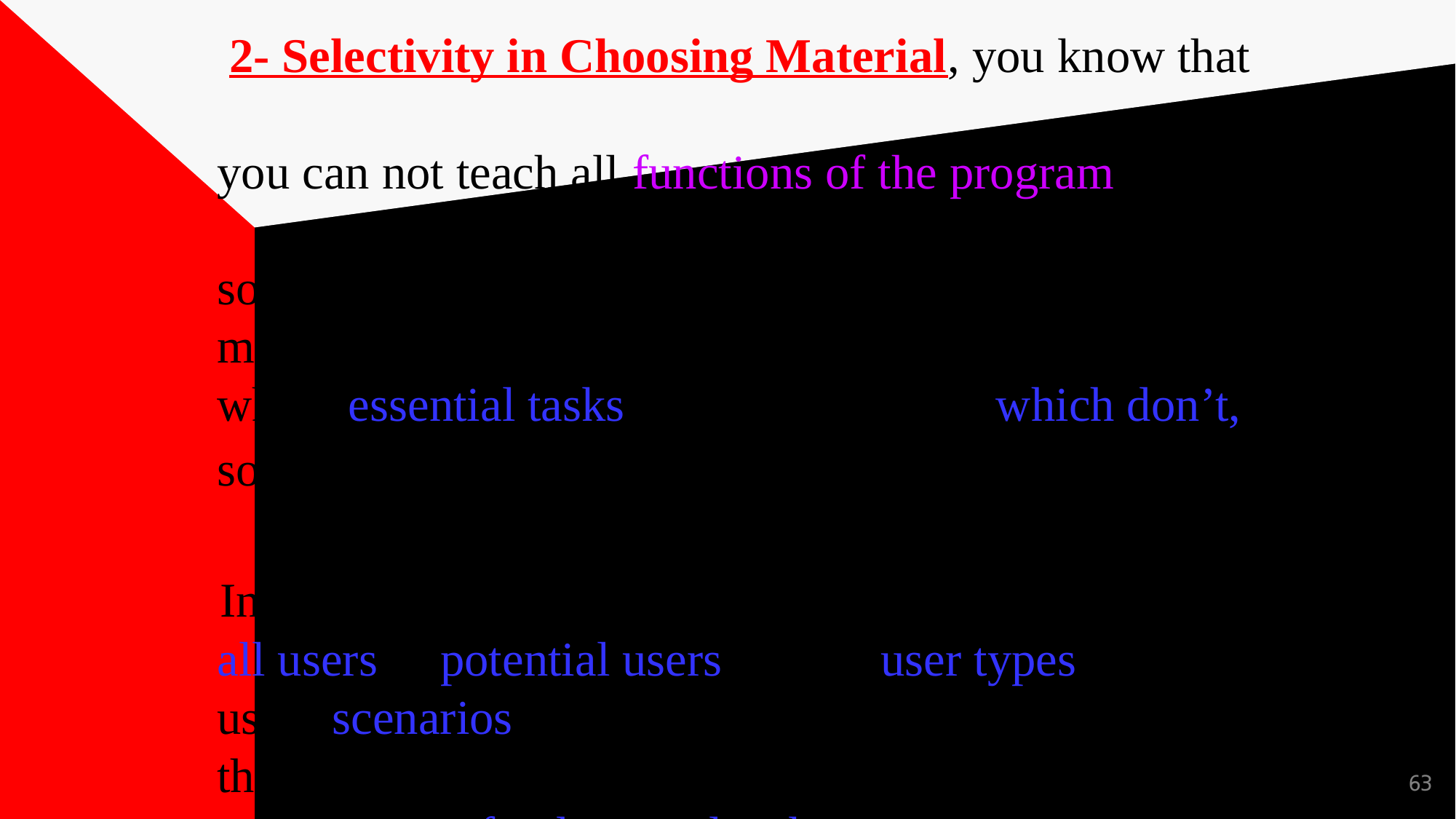

# 2- Selectivity in Choosing Material, you know that you can not teach all functions of the program. To do so would take many books. This need for selectivity means that you must know your user very well and which essential tasks need learning and which don’t, so you select the essential ones. In the user analysis we narrow down the users from all users to potential users then to user types, then to usual scenarios of use of the programs, and finally to the typical-use scenario, and this scenario should represent the fundamental tasks of them all.
63